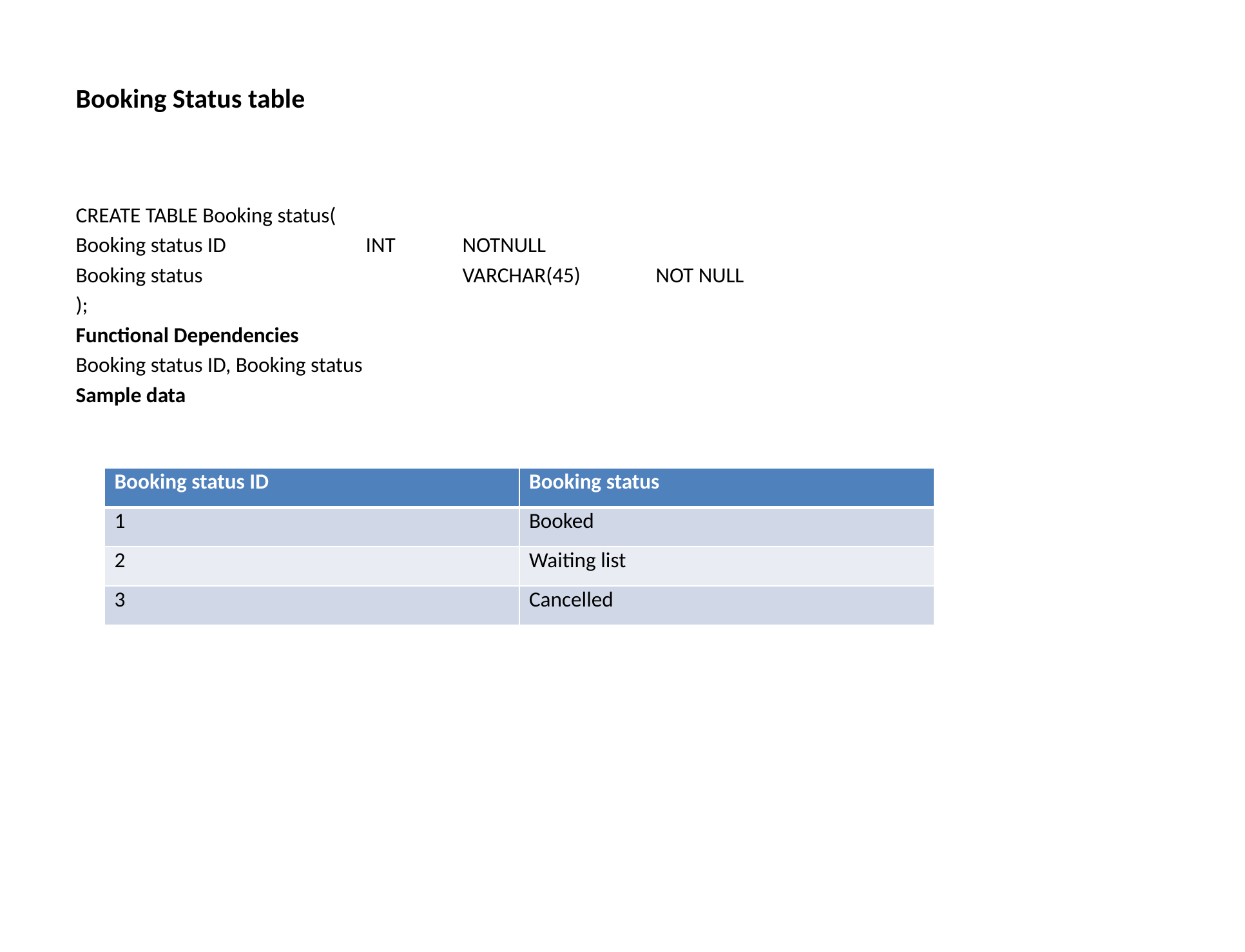

# Booking Status table
CREATE TABLE Booking status(
Booking status ID		INT	NOTNULL
Booking status			VARCHAR(45)	NOT NULL
);
Functional Dependencies
Booking status ID, Booking status
Sample data

| Booking status ID | Booking status |
| --- | --- |
| 1 | Booked |
| 2 | Waiting list |
| 3 | Cancelled |